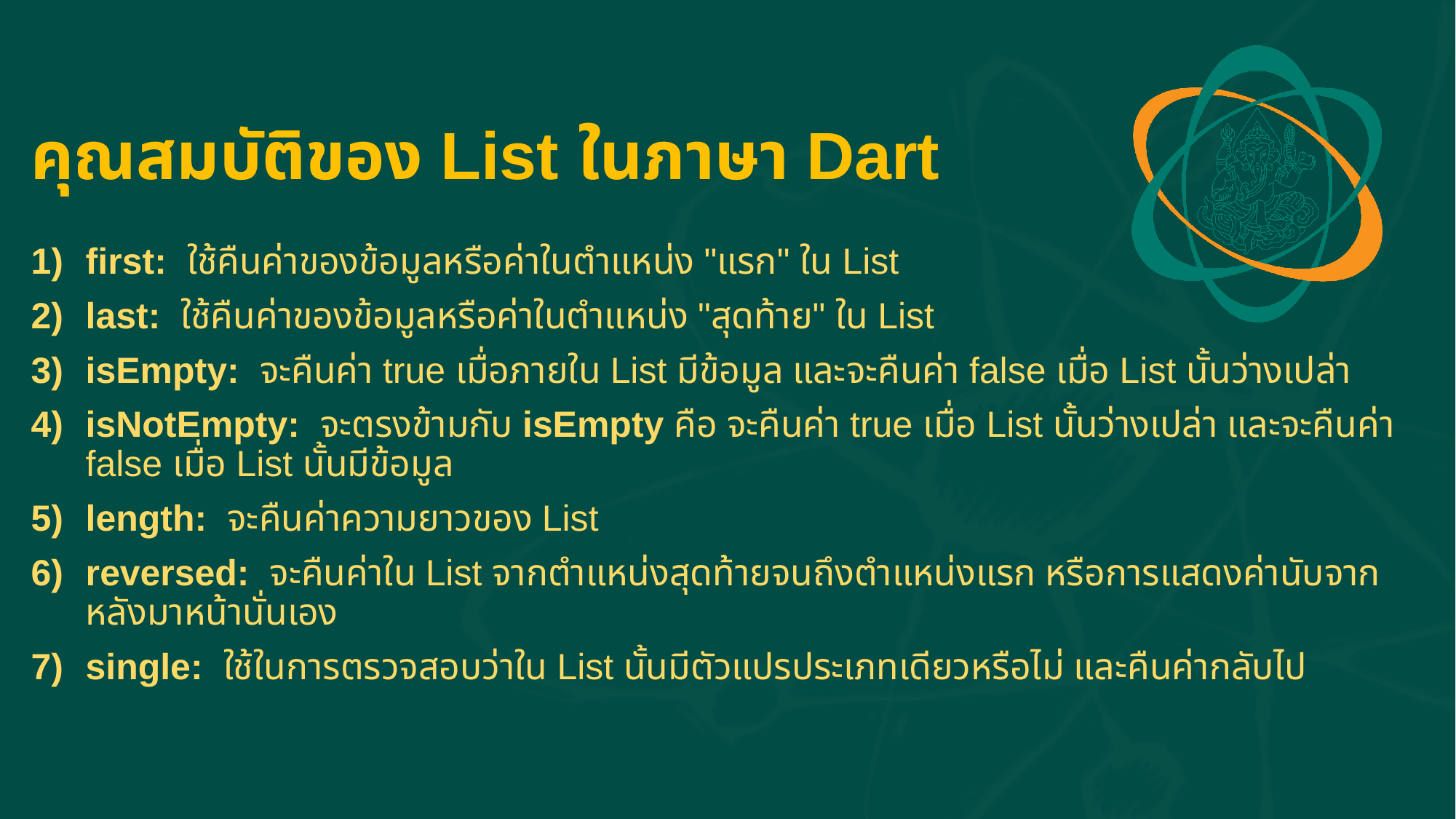

# คุณสมบัติของ List ในภาษา Dart
first:  ใช้คืนค่าของข้อมูลหรือค่าในตำแหน่ง "แรก" ใน List
last:  ใช้คืนค่าของข้อมูลหรือค่าในตำแหน่ง "สุดท้าย" ใน List
isEmpty:  จะคืนค่า true เมื่อภายใน List มีข้อมูล และจะคืนค่า false เมื่อ List นั้นว่างเปล่า
isNotEmpty:  จะตรงข้ามกับ isEmpty คือ จะคืนค่า true เมื่อ List นั้นว่างเปล่า และจะคืนค่า false เมื่อ List นั้นมีข้อมูล
length:  จะคืนค่าความยาวของ List
reversed:  จะคืนค่าใน List จากตำแหน่งสุดท้ายจนถึงตำแหน่งแรก หรือการแสดงค่านับจากหลังมาหน้านั่นเอง
single:  ใช้ในการตรวจสอบว่าใน List นั้นมีตัวแปรประเภทเดียวหรือไม่ และคืนค่ากลับไป